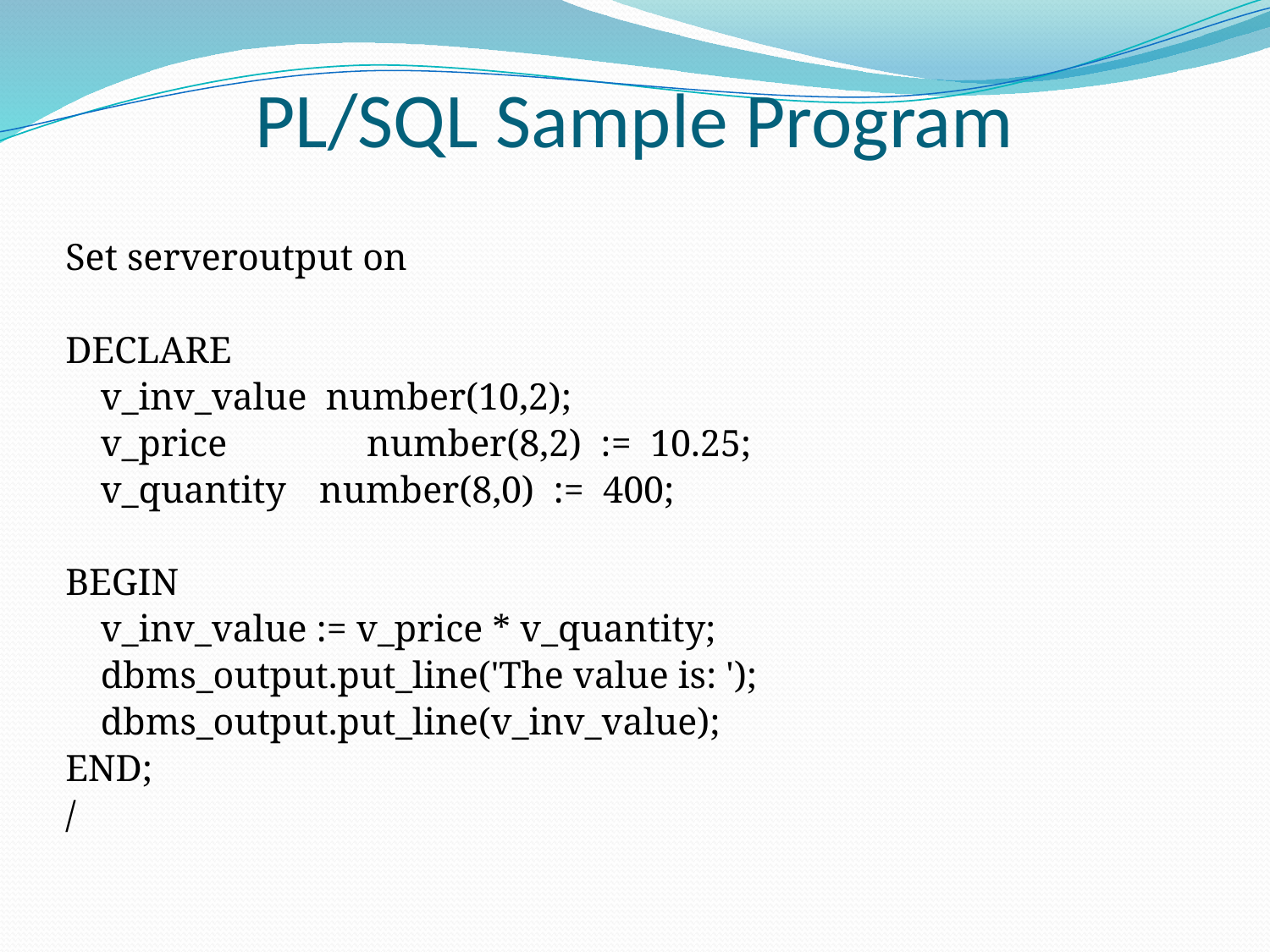

# PL/SQL Sample Program
Set serveroutput on

DECLARE
 	v_inv_value  number(10,2);
	v_price	     number(8,2)  :=  10.25;
  	v_quantity	number(8,0)  :=  400;

BEGIN
	v_inv_value := v_price * v_quantity;
  	dbms_output.put_line('The value is: ');
  	dbms_output.put_line(v_inv_value);
END;
/